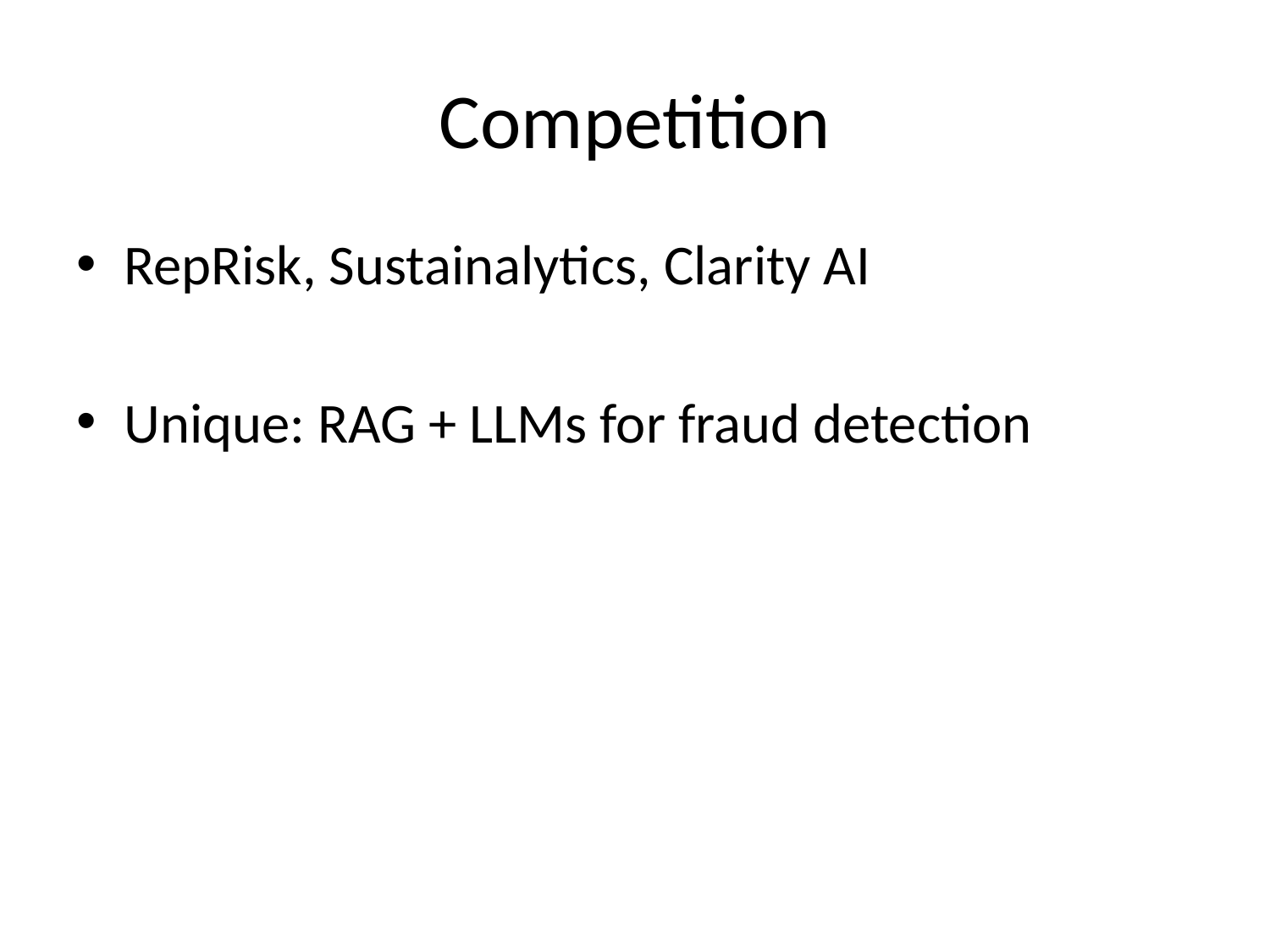

# Competition
RepRisk, Sustainalytics, Clarity AI

Unique: RAG + LLMs for fraud detection